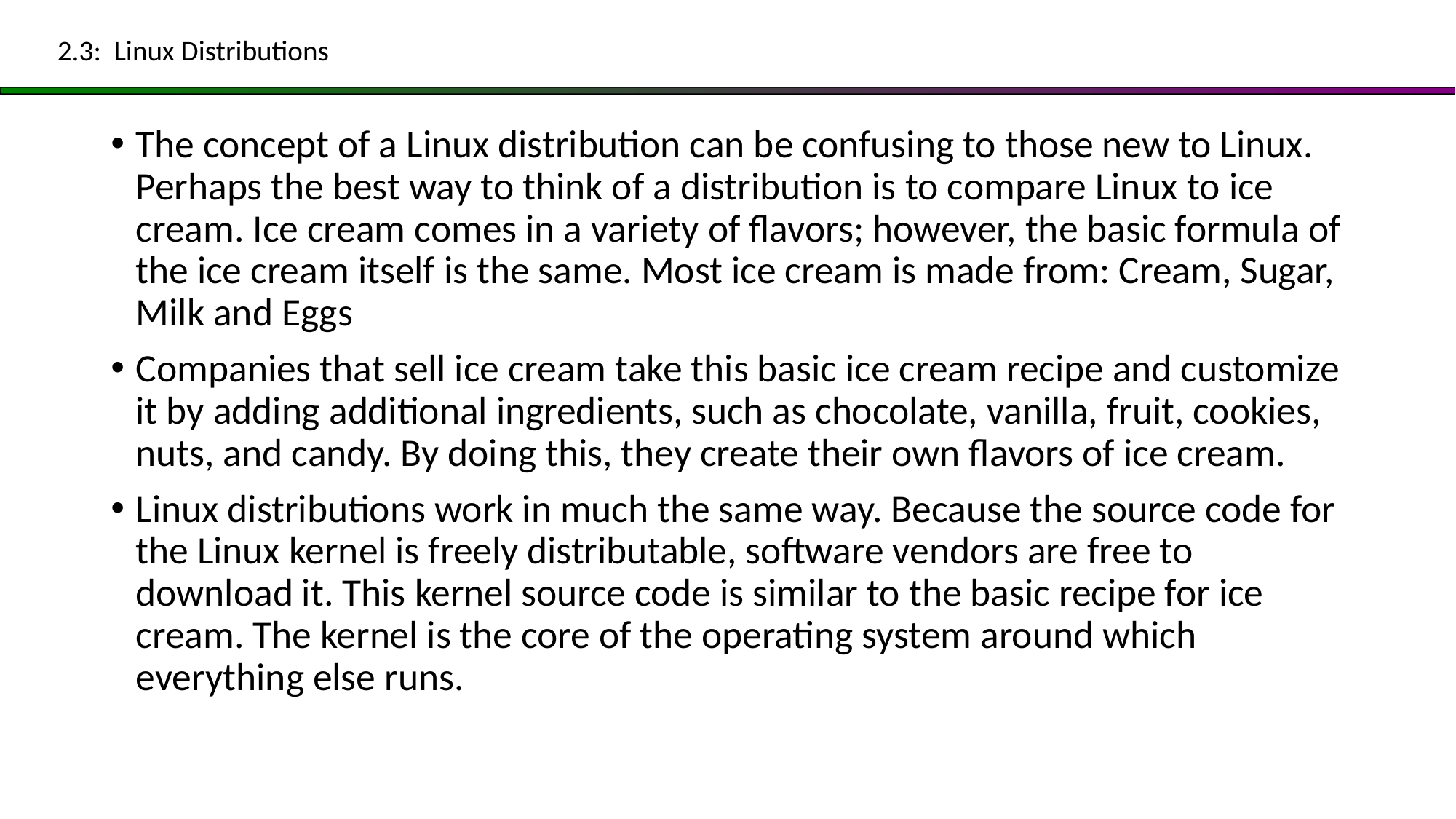

# 2.3:  Linux Distributions

The concept of a Linux distribution can be confusing to those new to Linux. Perhaps the best way to think of a distribution is to compare Linux to ice cream. Ice cream comes in a variety of flavors; however, the basic formula of the ice cream itself is the same. Most ice cream is made from: Cream, Sugar, Milk and Eggs
Companies that sell ice cream take this basic ice cream recipe and customize it by adding additional ingredients, such as chocolate, vanilla, fruit, cookies, nuts, and candy. By doing this, they create their own flavors of ice cream.
Linux distributions work in much the same way. Because the source code for the Linux kernel is freely distributable, software vendors are free to download it. This kernel source code is similar to the basic recipe for ice cream. The kernel is the core of the operating system around which everything else runs.